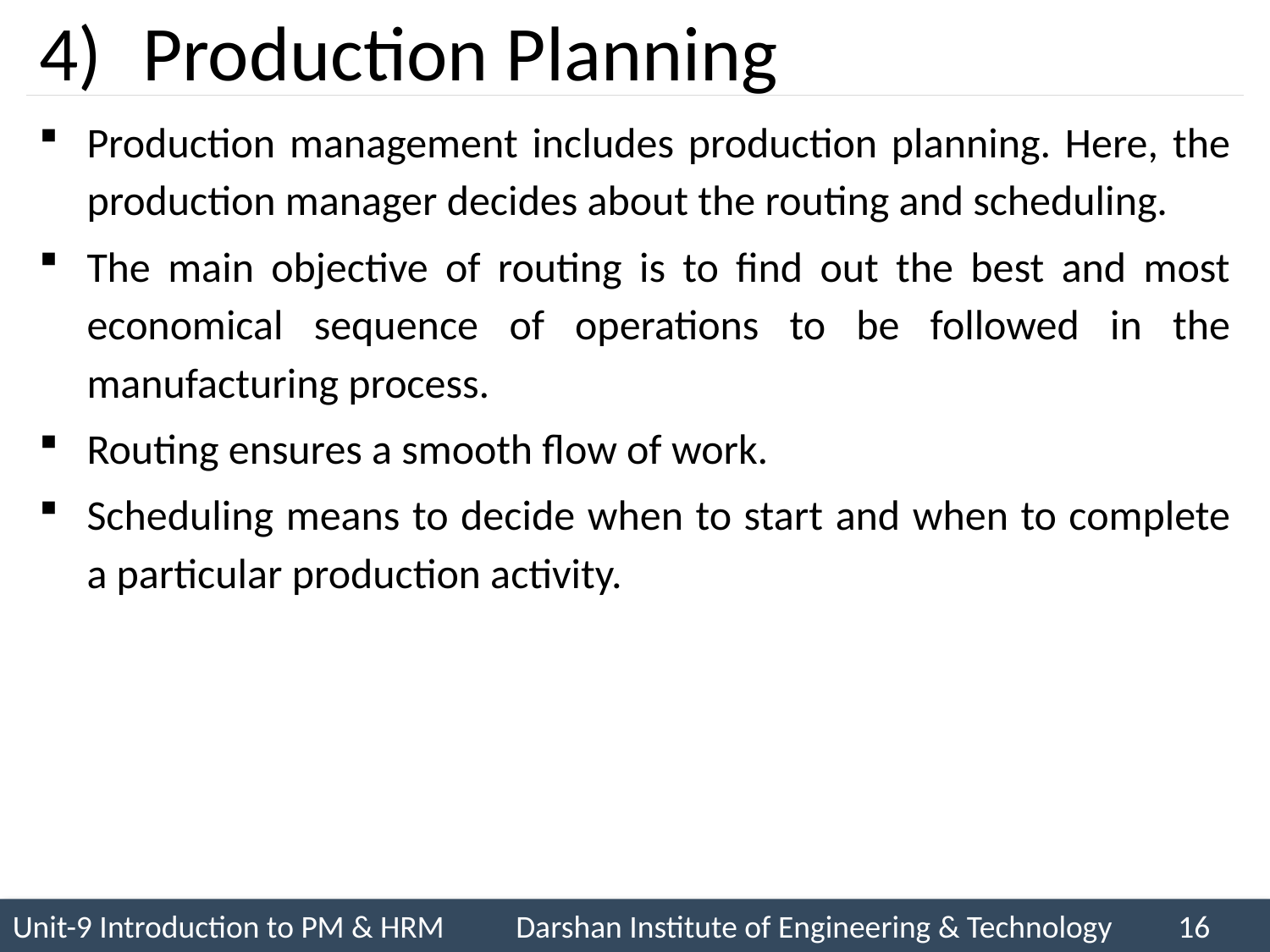

# Production Planning
Production management includes production planning. Here, the production manager decides about the routing and scheduling.
The main objective of routing is to find out the best and most economical sequence of operations to be followed in the manufacturing process.
Routing ensures a smooth flow of work.
Scheduling means to decide when to start and when to complete a particular production activity.